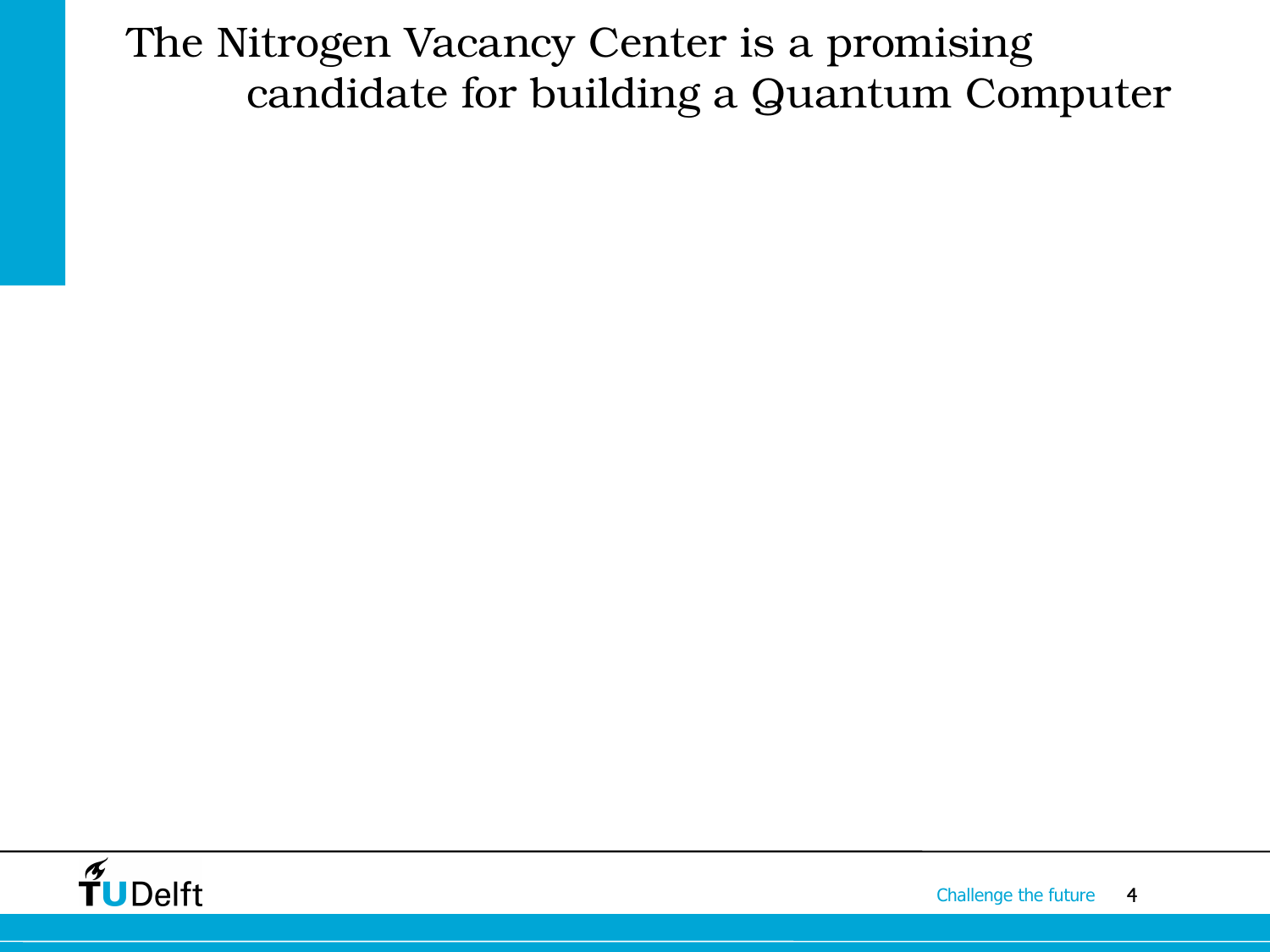

# The Nitrogen Vacancy Center is a promising candidate for building a Quantum Computer